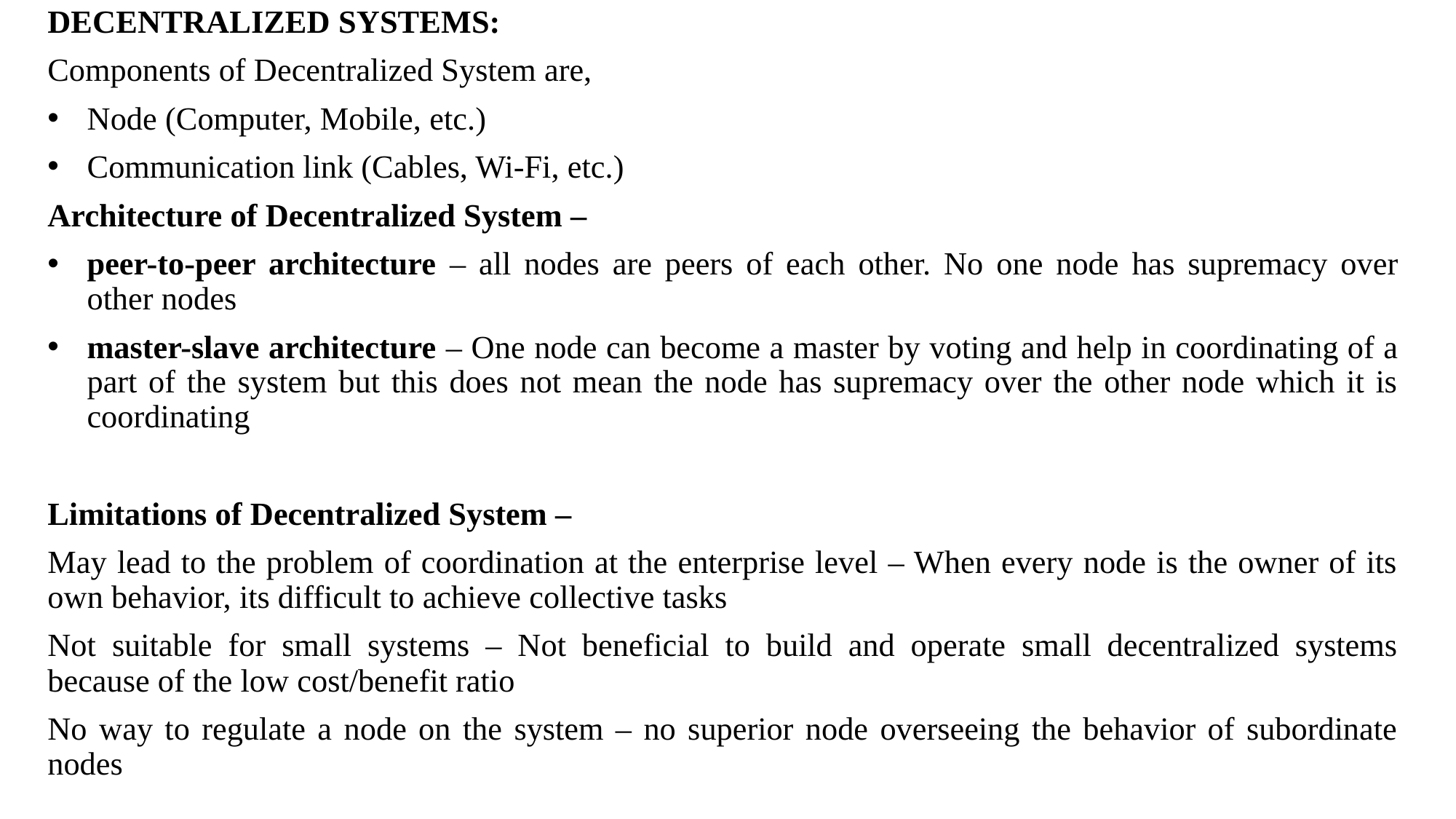

DECENTRALIZED SYSTEMS:
Components of Decentralized System are,
Node (Computer, Mobile, etc.)
Communication link (Cables, Wi-Fi, etc.)
Architecture of Decentralized System –
peer-to-peer architecture – all nodes are peers of each other. No one node has supremacy over other nodes
master-slave architecture – One node can become a master by voting and help in coordinating of a part of the system but this does not mean the node has supremacy over the other node which it is coordinating

Limitations of Decentralized System –
May lead to the problem of coordination at the enterprise level – When every node is the owner of its own behavior, its difficult to achieve collective tasks
Not suitable for small systems – Not beneficial to build and operate small decentralized systems because of the low cost/benefit ratio
No way to regulate a node on the system – no superior node overseeing the behavior of subordinate nodes